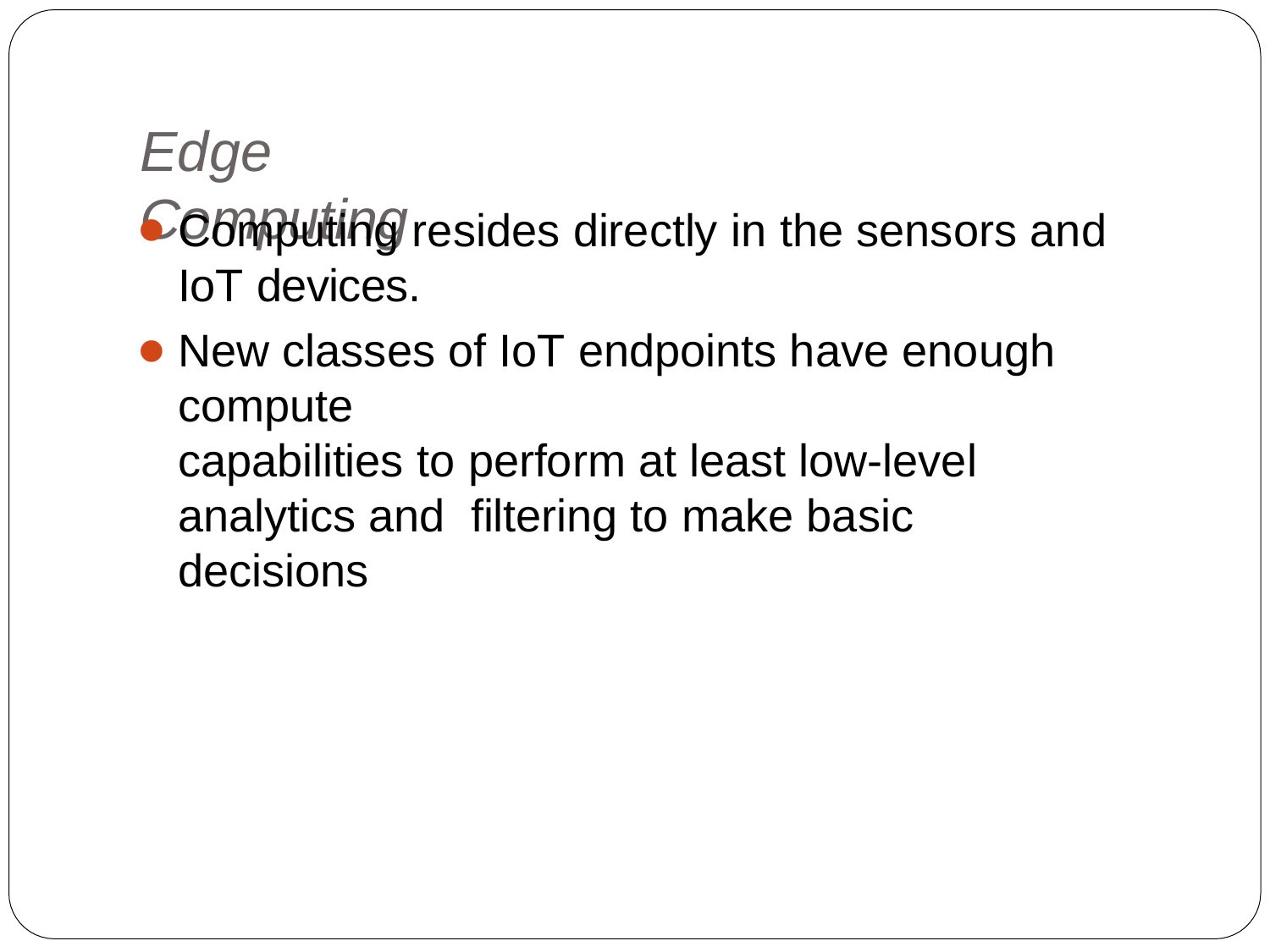

# Edge Computing
Computing resides directly in the sensors and IoT devices.
New classes of IoT endpoints have enough compute
capabilities to perform at least low-level analytics and  filtering to make basic decisions